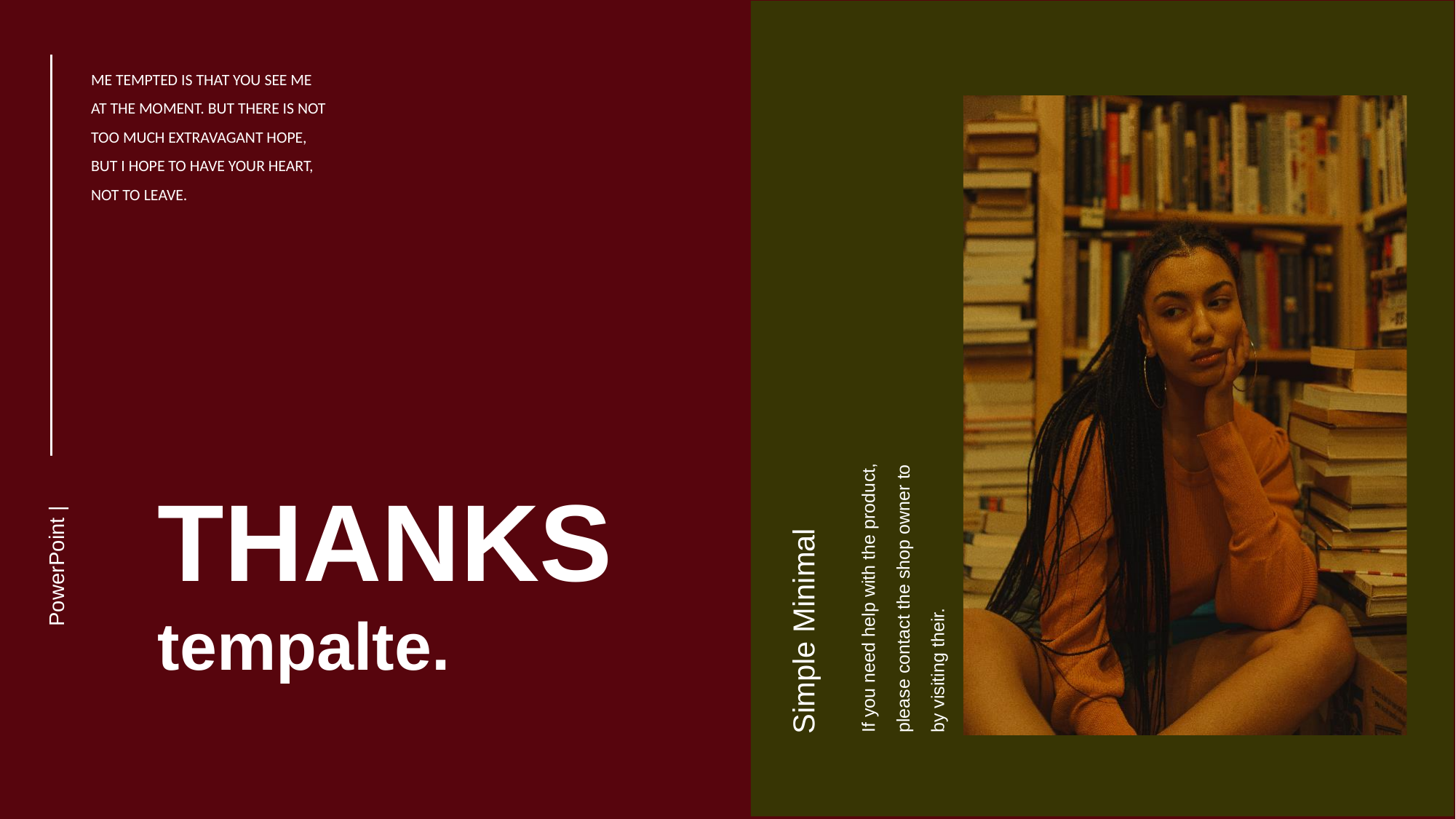

ME TEMPTED IS THAT YOU SEE ME AT THE MOMENT. BUT THERE IS NOT TOO MUCH EXTRAVAGANT HOPE, BUT I HOPE TO HAVE YOUR HEART, NOT TO LEAVE.

THANKS
tempalte.
If you need help with the product, please contact the shop owner to by visiting their.
 PowerPoint |
Simple Minimal